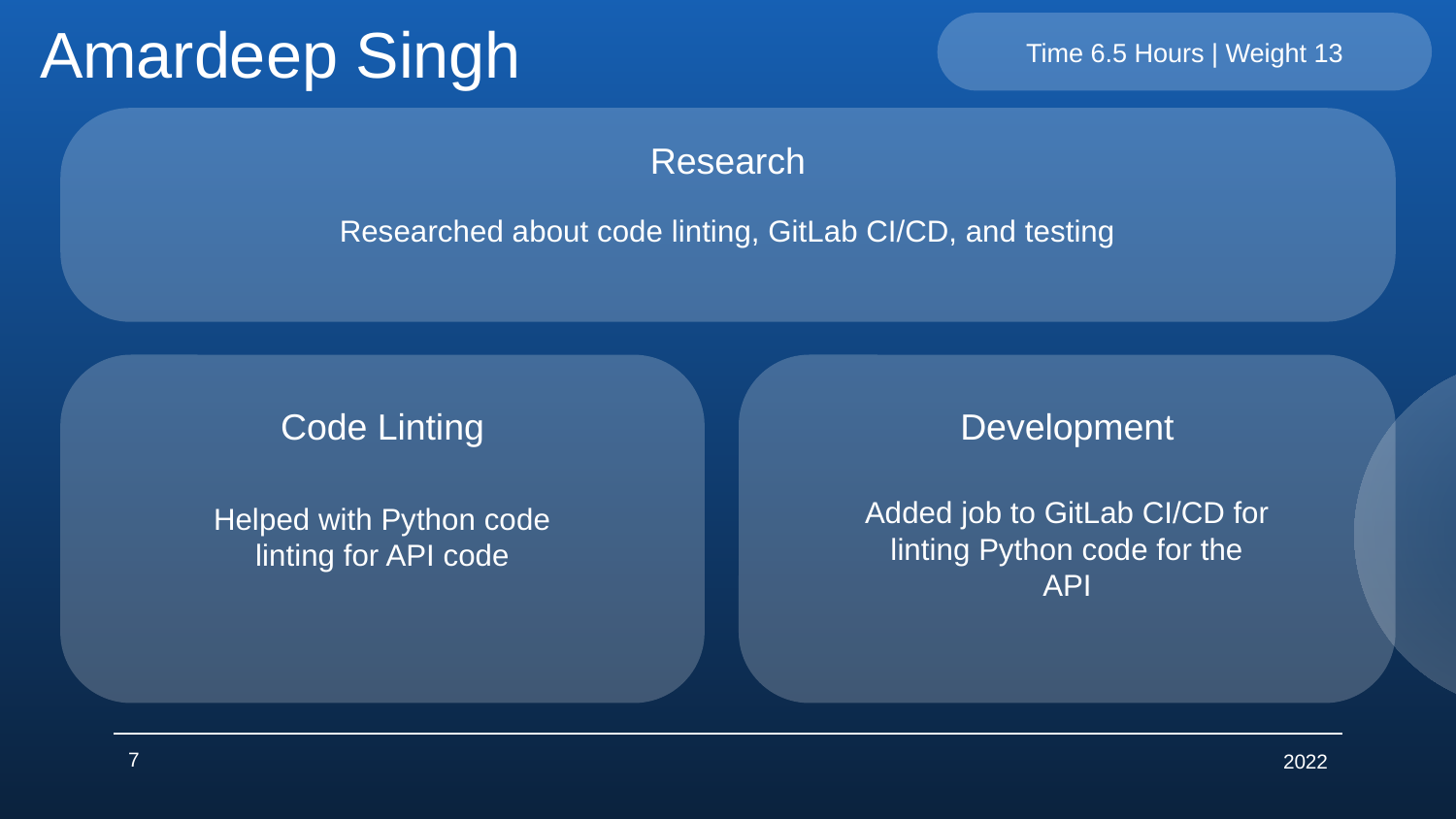

Amardeep Singh

Time 6.5 Hours | Weight 13

Research
Researched about code linting, GitLab CI/CD, and testing

# Development
Code Linting
Added job to GitLab CI/CD for linting Python code for the API
Helped with Python code linting for API code

7
2022